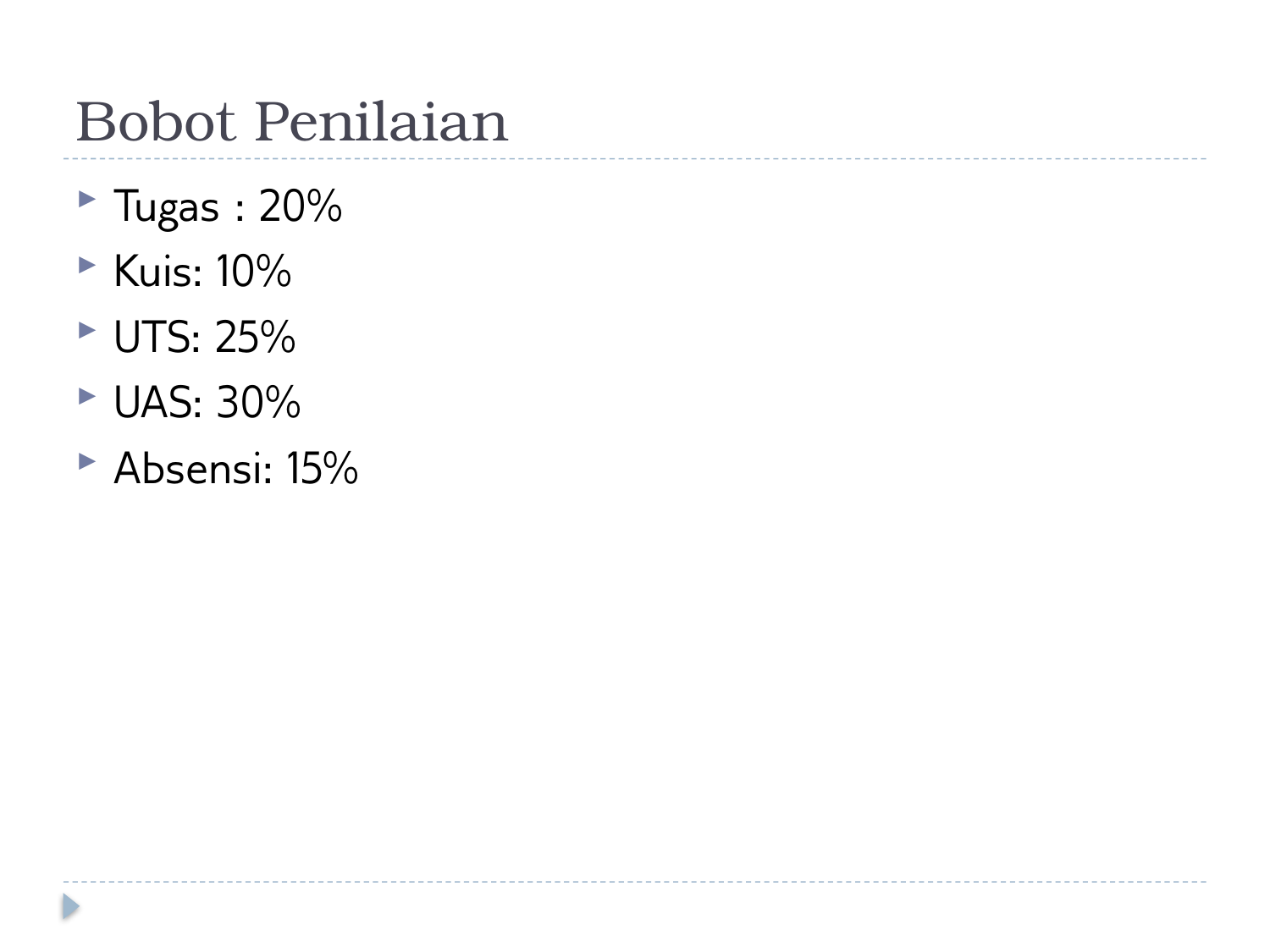

# Bobot Penilaian
Tugas : 20%
Kuis: 10%
UTS: 25%
UAS: 30%
Absensi: 15%